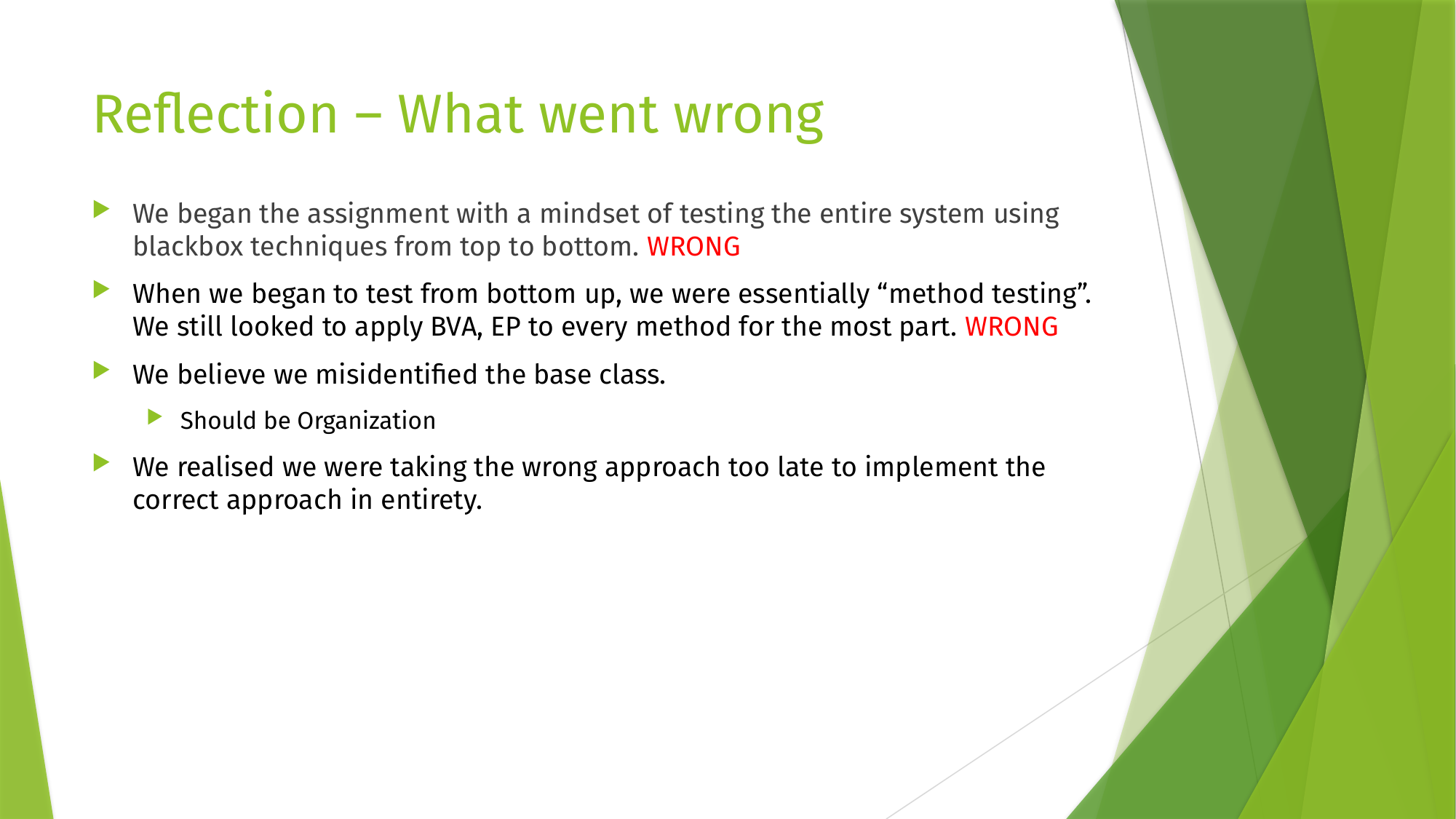

# Reflection – What went wrong
We began the assignment with a mindset of testing the entire system using blackbox techniques from top to bottom. WRONG
When we began to test from bottom up, we were essentially “method testing”. We still looked to apply BVA, EP to every method for the most part. WRONG
We believe we misidentified the base class.
Should be Organization
We realised we were taking the wrong approach too late to implement the correct approach in entirety.